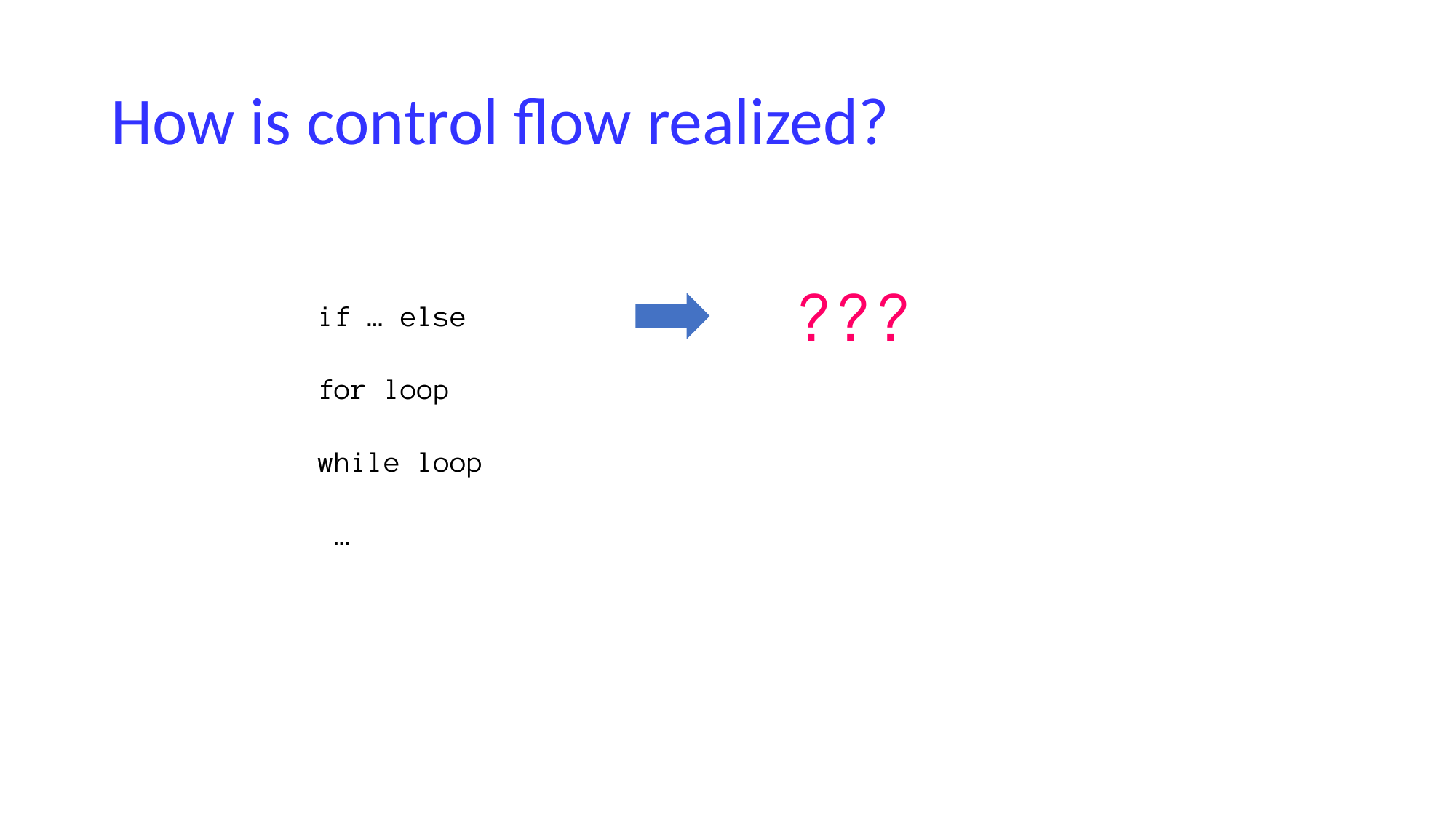

# How is control flow realized?

  if … else

  for loop

  while loop

   …

???